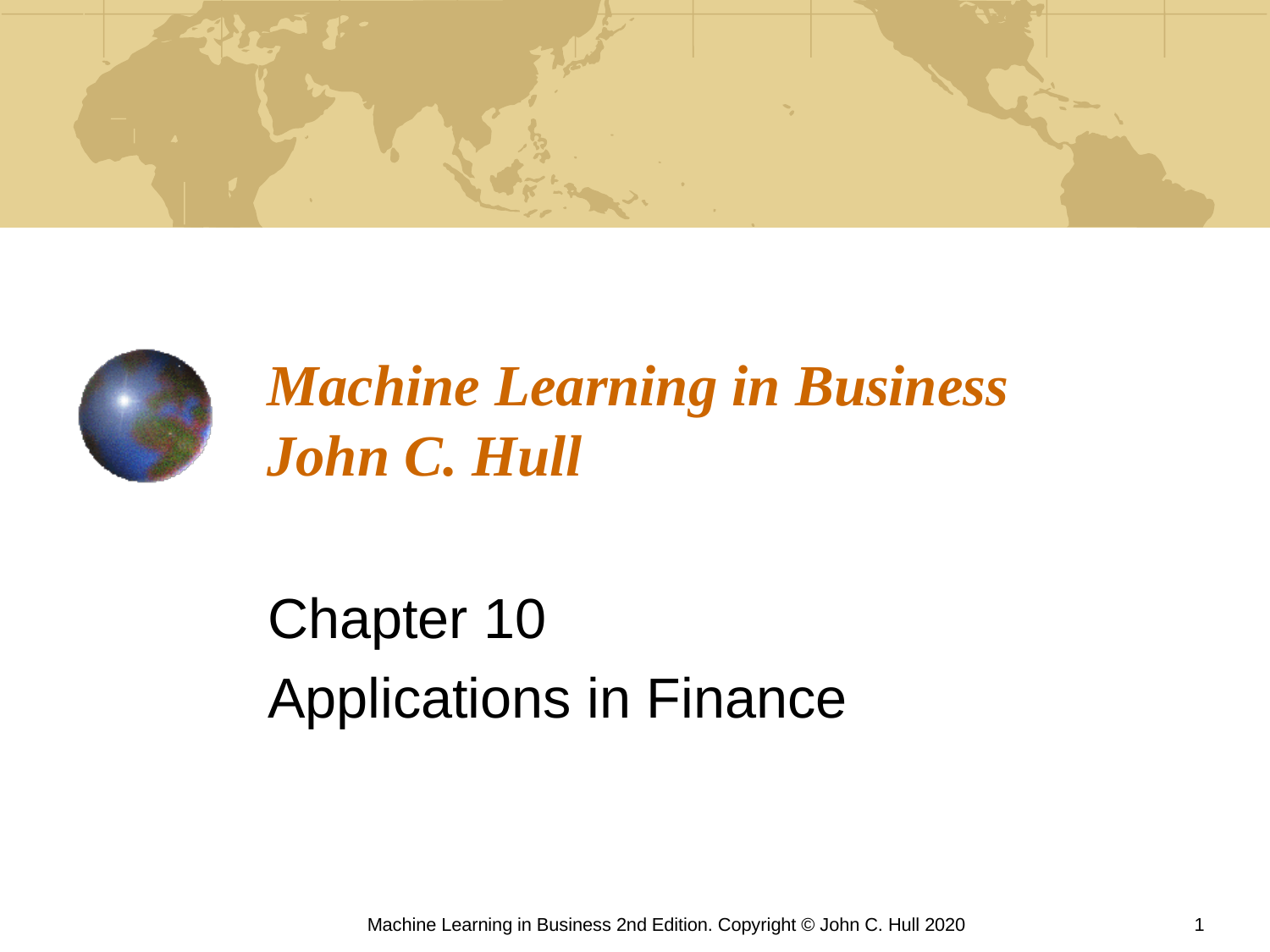

# Machine Learning in Business John C. Hull
Chapter 10
Applications in Finance
Machine Learning in Business 2nd Edition. Copyright © John C. Hull 2020
1